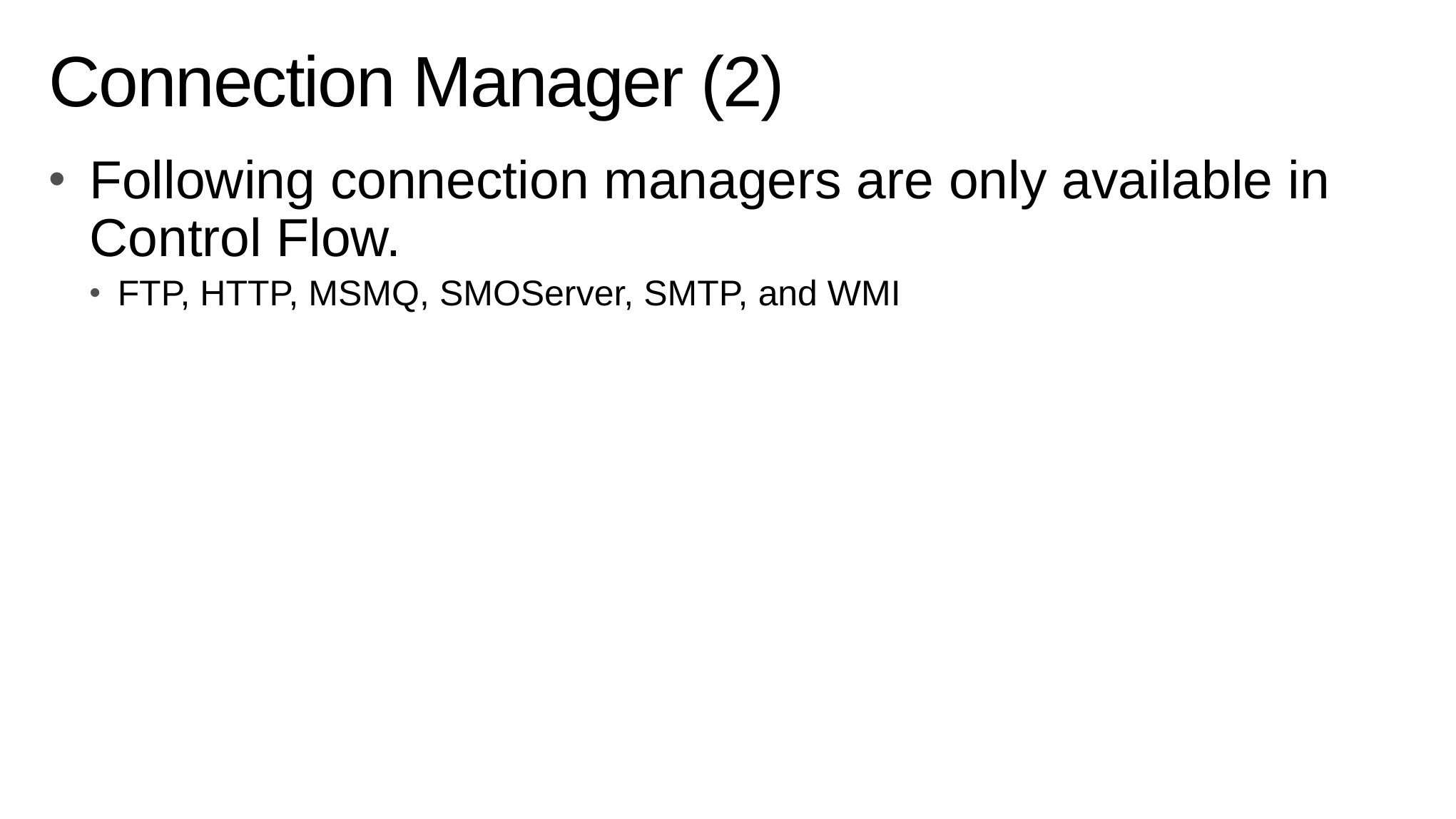

# Connection Manager (2)
Following connection managers are only available in Control Flow.
FTP, HTTP, MSMQ, SMOServer, SMTP, and WMI